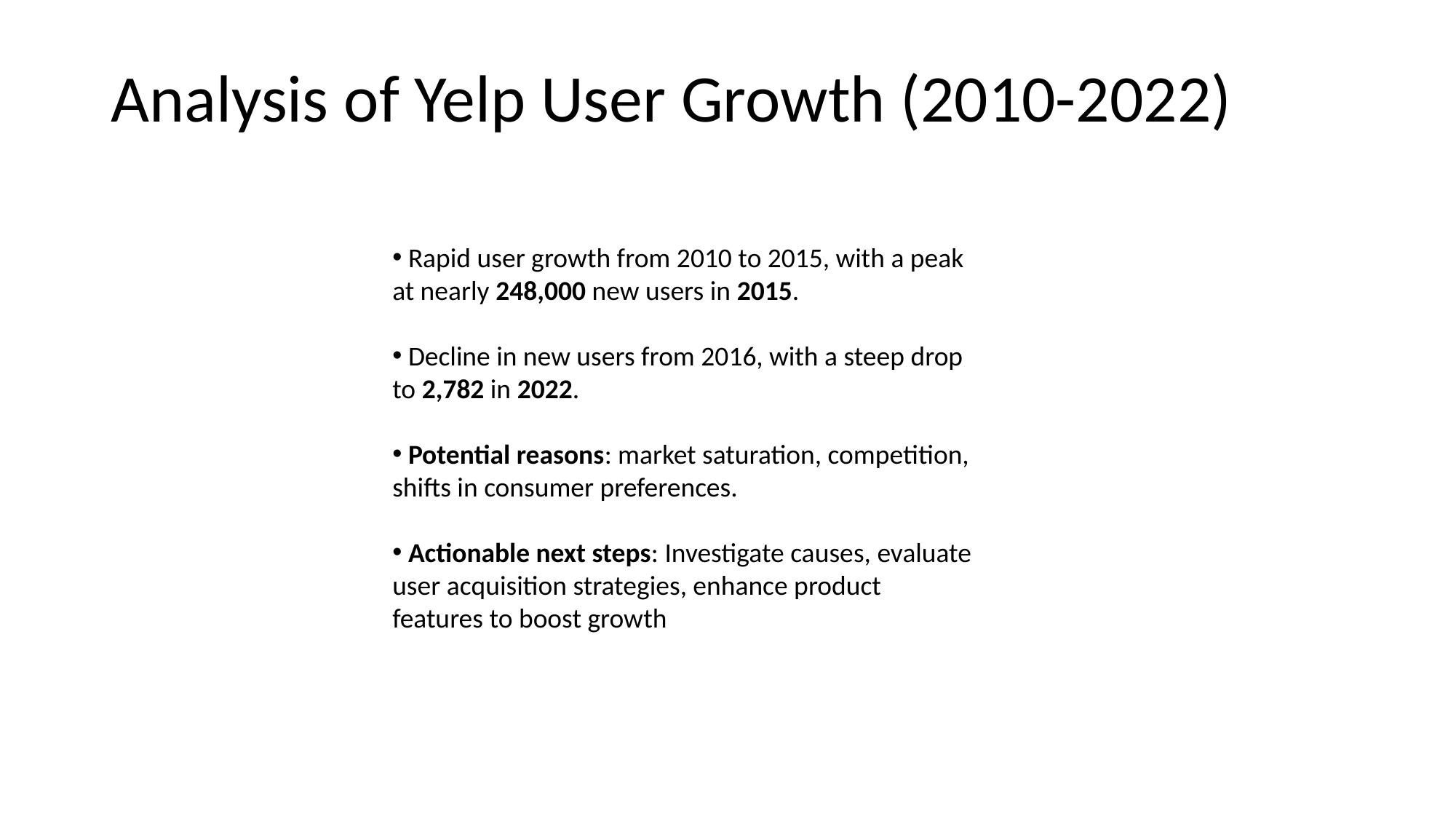

# Analysis of Yelp User Growth (2010-2022)

 Rapid user growth from 2010 to 2015, with a peak at nearly 248,000 new users in 2015.

 Decline in new users from 2016, with a steep drop to 2,782 in 2022.

 Potential reasons: market saturation, competition, shifts in consumer preferences.

 Actionable next steps: Investigate causes, evaluate user acquisition strategies, enhance product features to boost growth